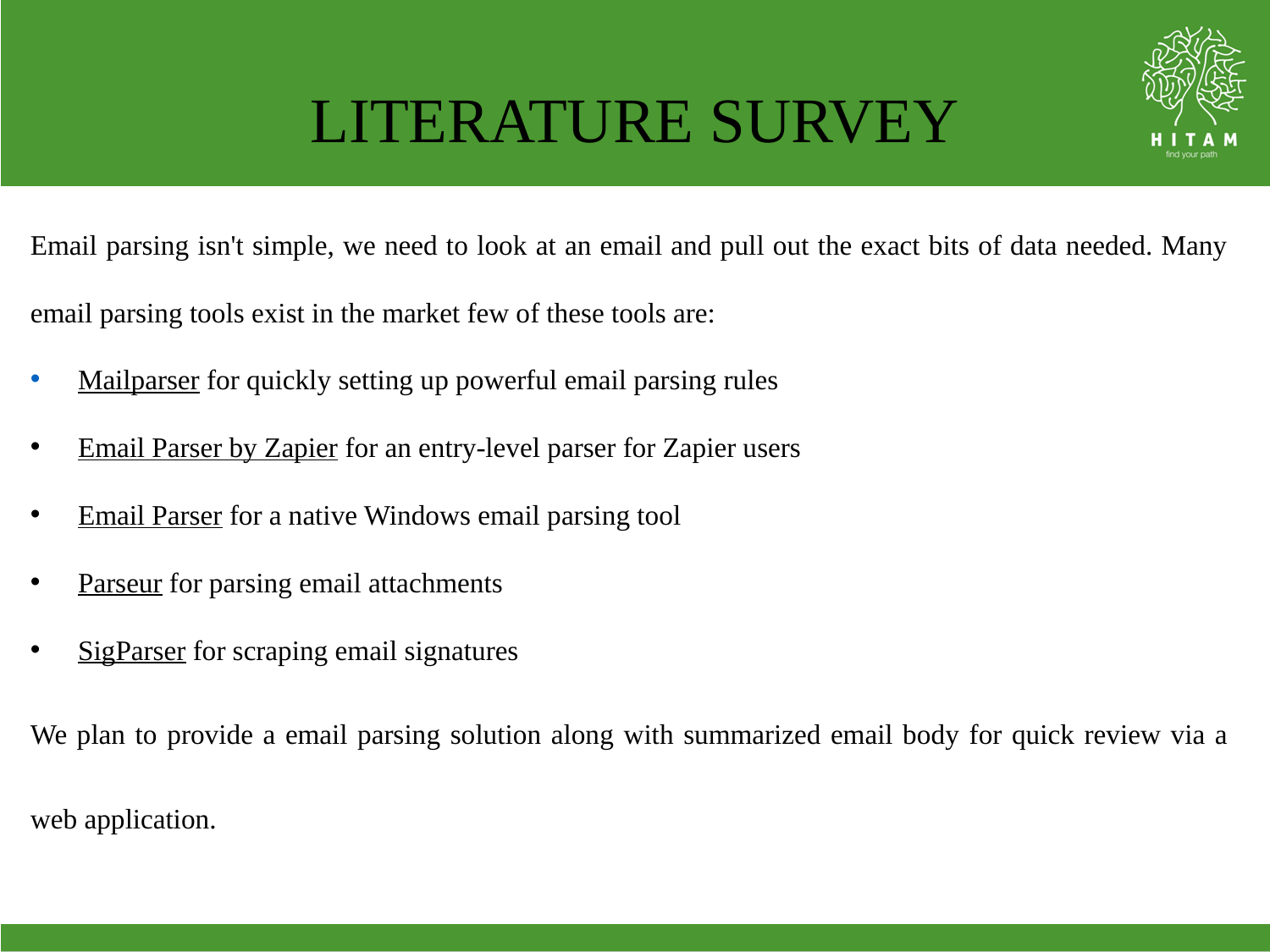

LITERATURE SURVEY
Email parsing isn't simple, we need to look at an email and pull out the exact bits of data needed. Many email parsing tools exist in the market few of these tools are:
Mailparser for quickly setting up powerful email parsing rules
Email Parser by Zapier for an entry-level parser for Zapier users
Email Parser for a native Windows email parsing tool
Parseur for parsing email attachments
SigParser for scraping email signatures
We plan to provide a email parsing solution along with summarized email body for quick review via a web application.